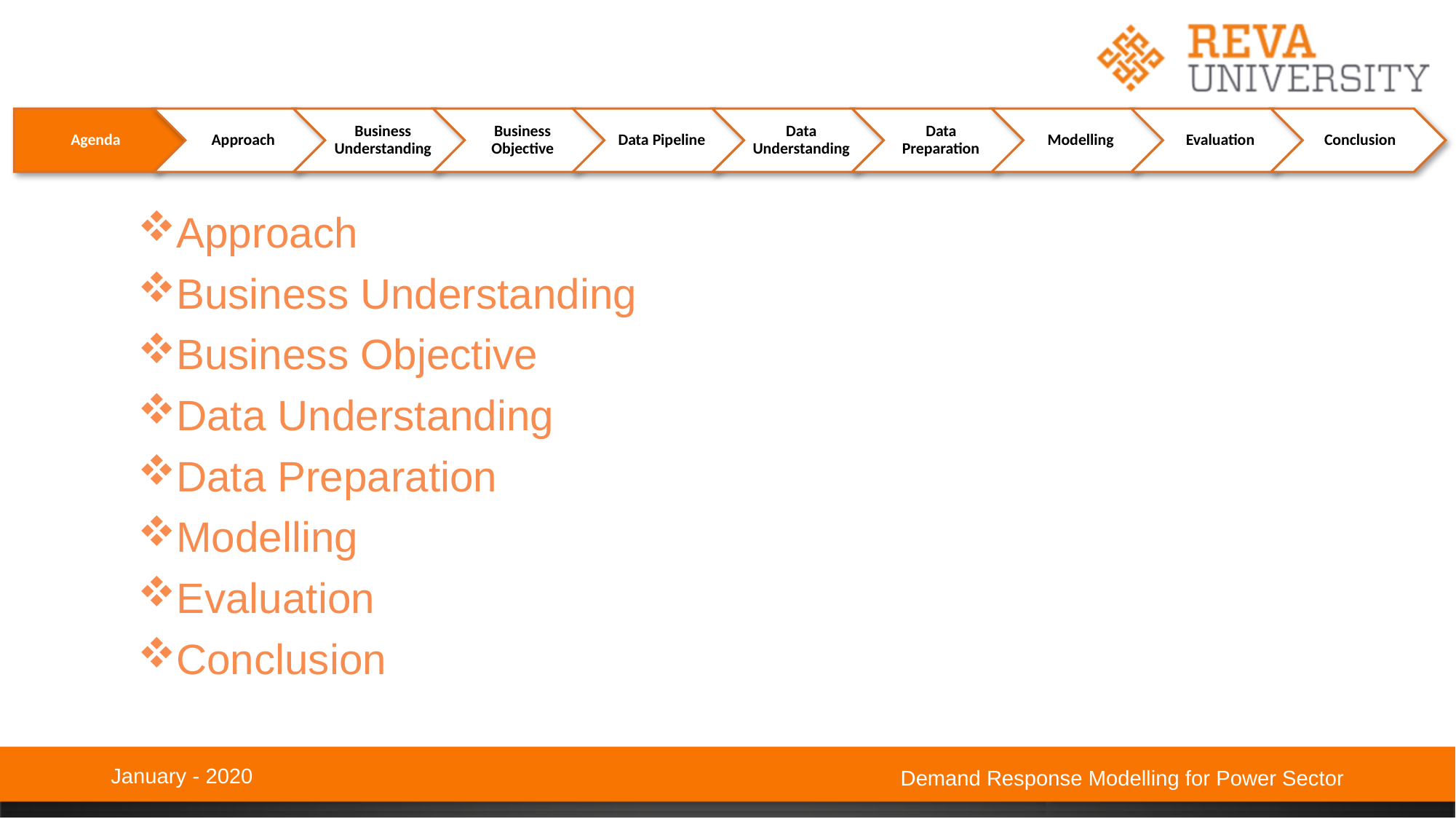

Agenda
Approach
Business Understanding
Business Objective
Data Pipeline
Data Understanding
Data Preparation
Modelling
Evaluation
Conclusion
Approach
Business Understanding
Business Objective
Data Understanding
Data Preparation
Modelling
Evaluation
Conclusion
January - 2020
Demand Response Modelling for Power Sector